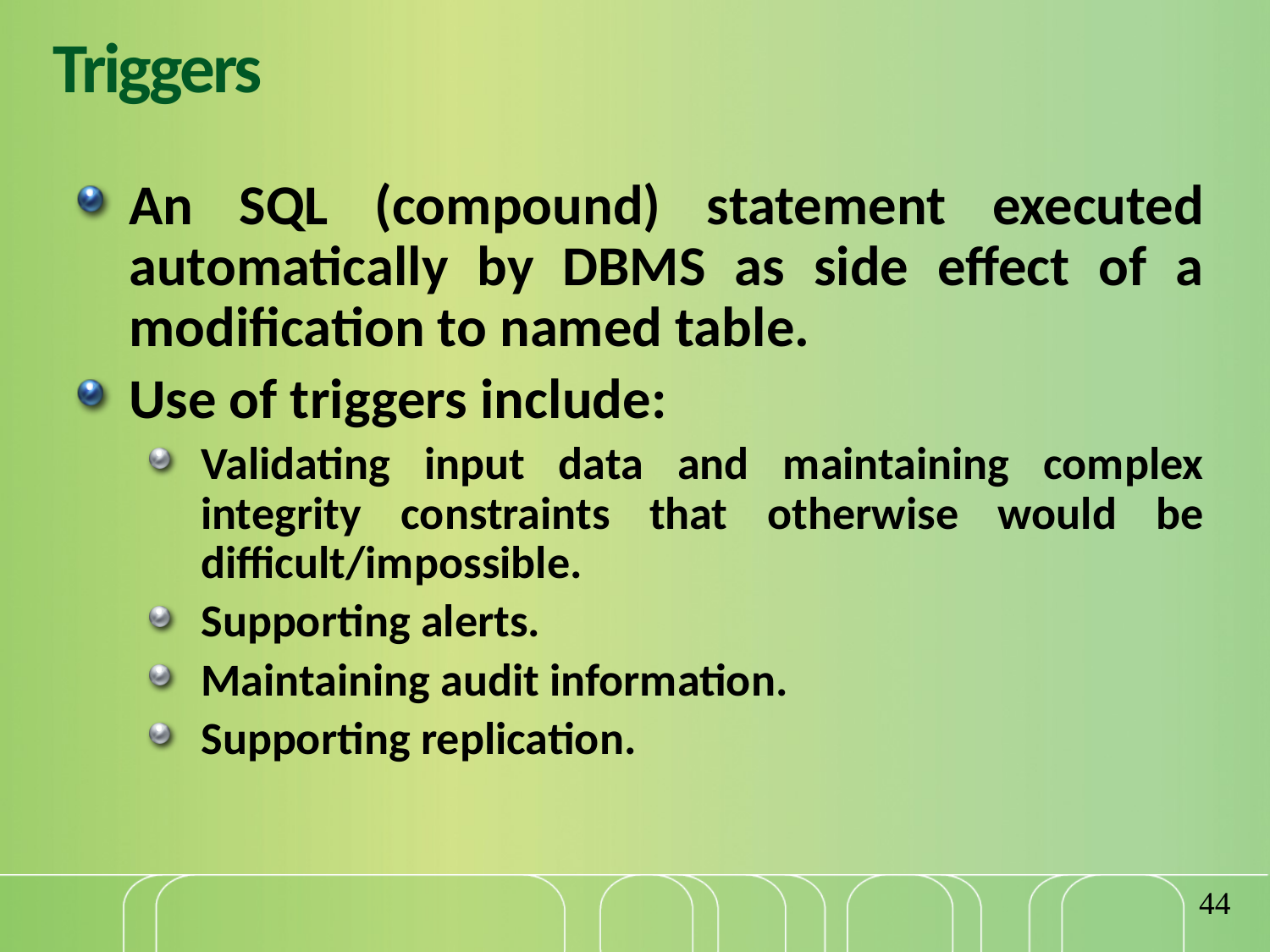

# Triggers
An SQL (compound) statement executed automatically by DBMS as side effect of a modification to named table.
Use of triggers include:
Validating input data and maintaining complex integrity constraints that otherwise would be difficult/impossible.
Supporting alerts.
Maintaining audit information.
Supporting replication.
44